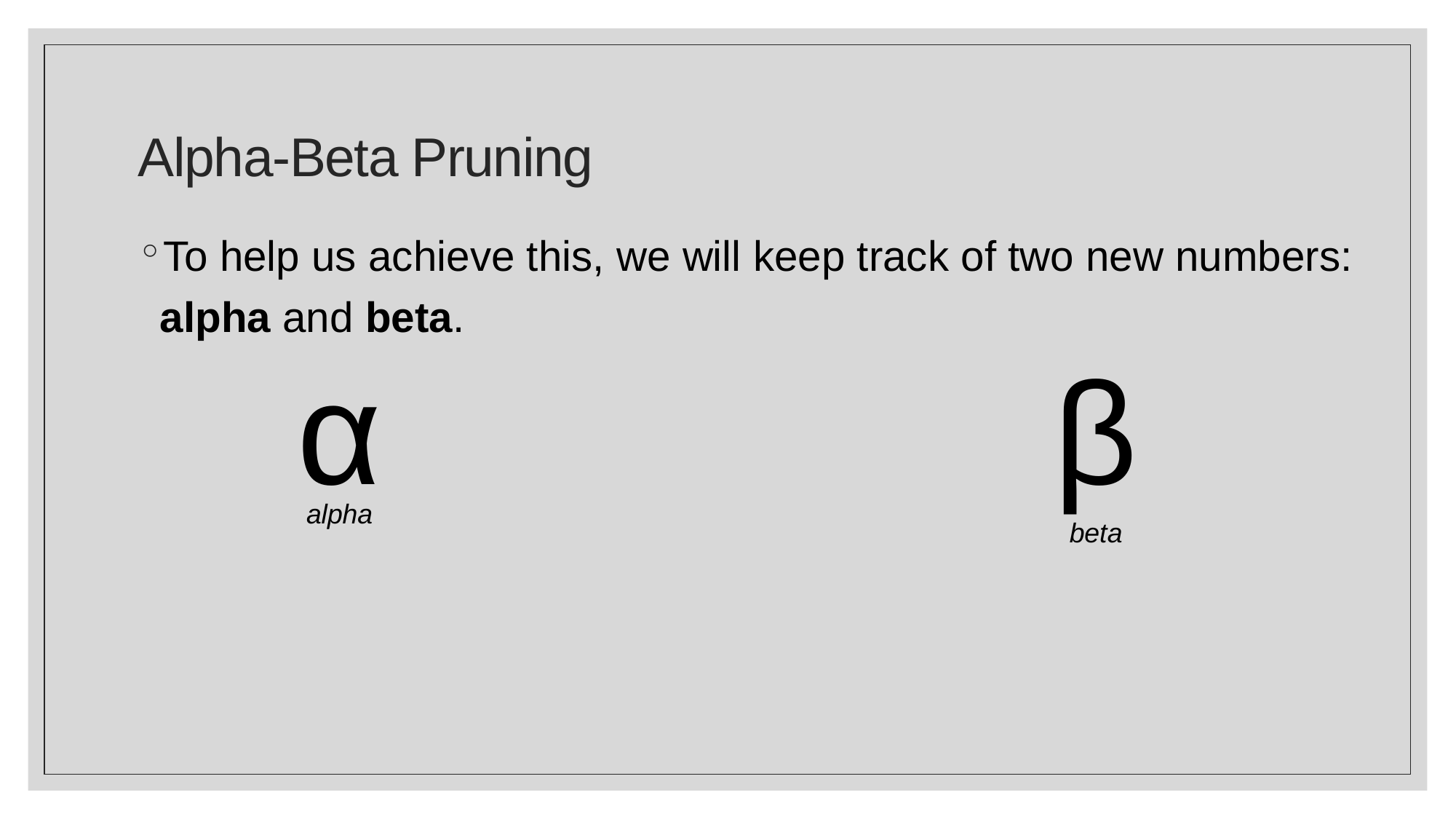

# Alpha-Beta Pruning
To help us achieve this, we will keep track of two new numbers: alpha and beta.

α
β

alpha
beta